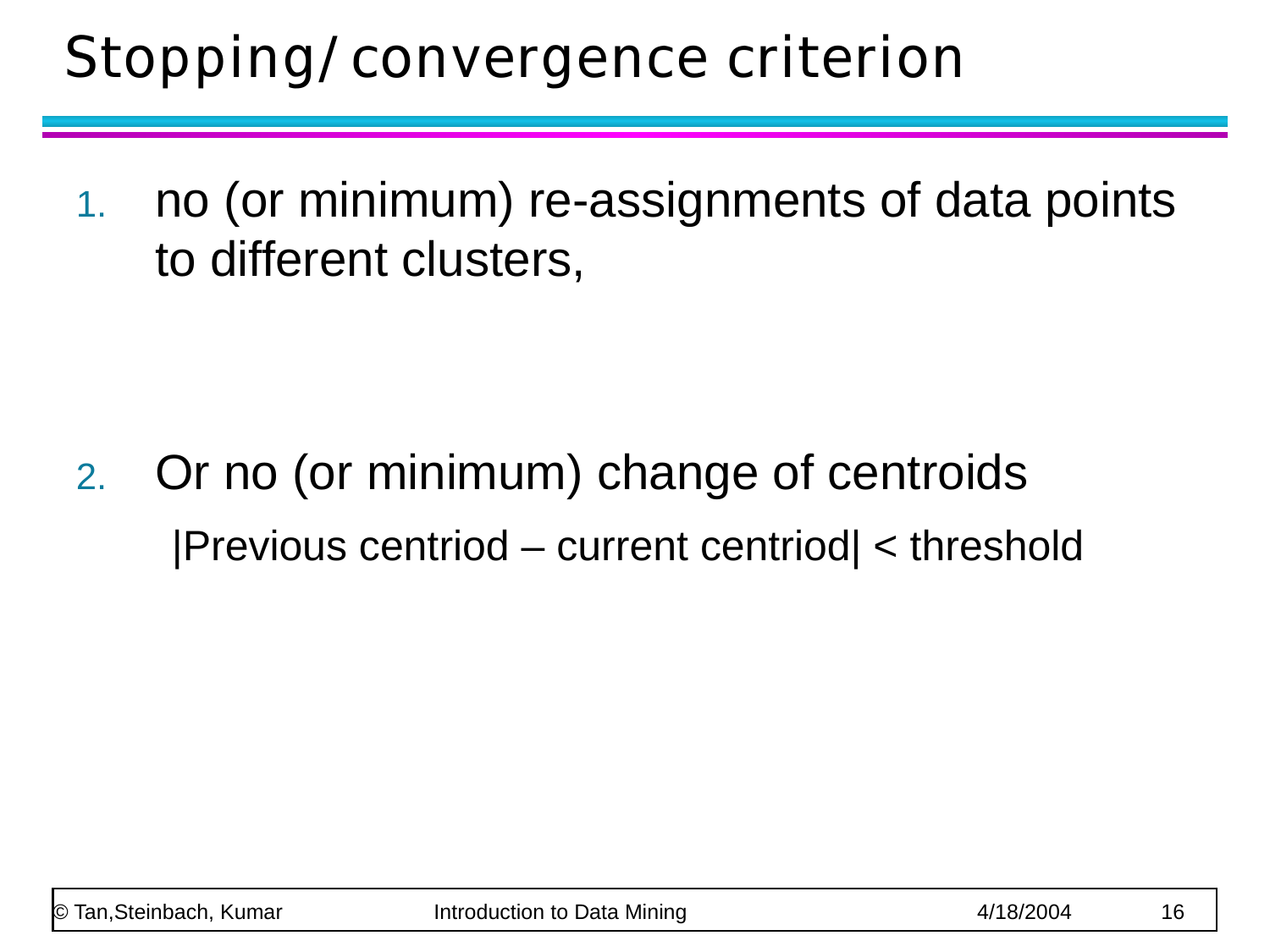

# Stopping/convergence criterion
no (or minimum) re-assignments of data points to different clusters,

Or no (or minimum) change of centroids
|Previous centriod – current centriod| < threshold